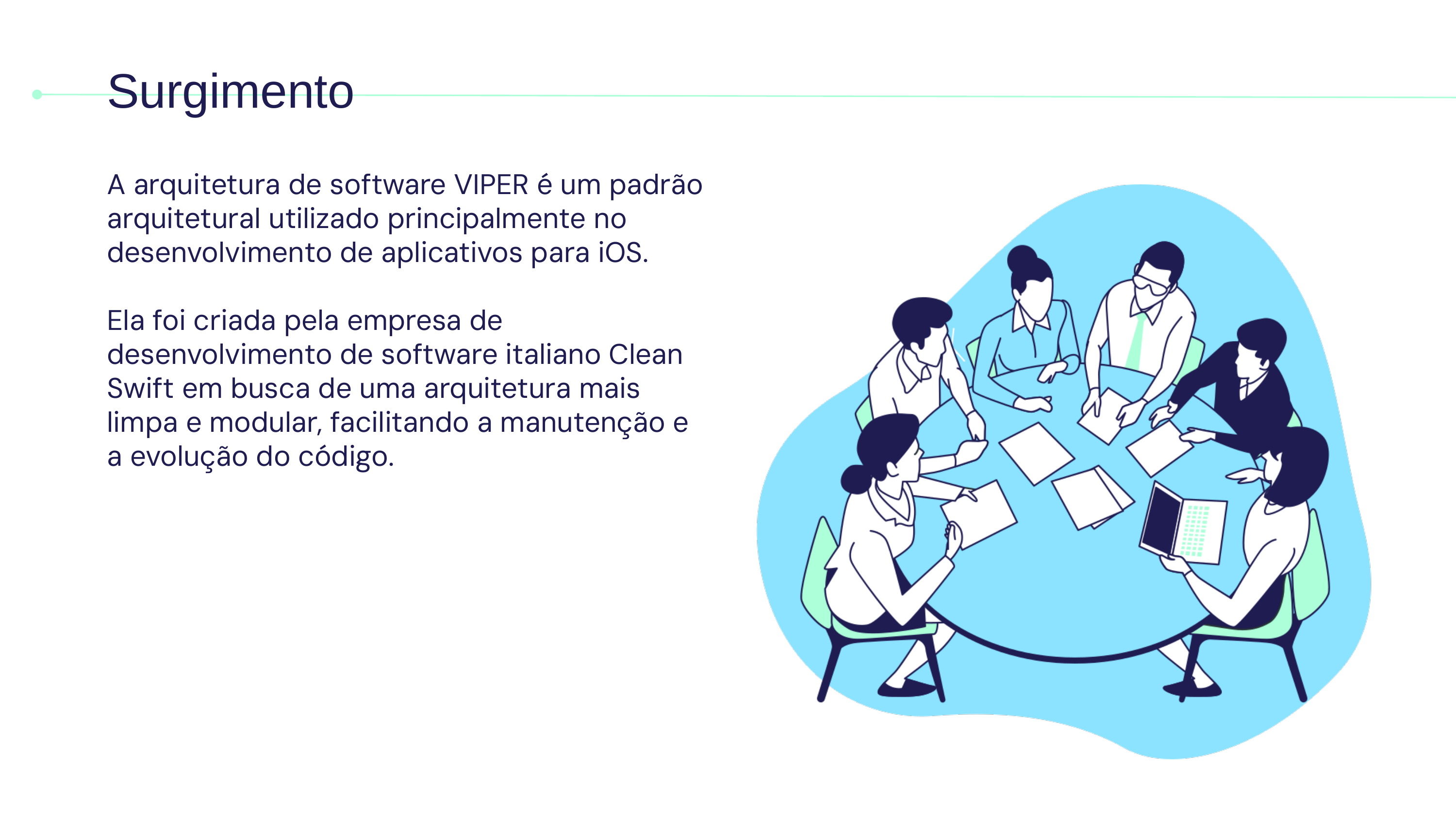

Surgimento

A arquitetura de software VIPER é um padrão arquitetural utilizado principalmente no desenvolvimento de aplicativos para iOS.

Ela foi criada pela empresa de desenvolvimento de software italiano Clean Swift em busca de uma arquitetura mais limpa e modular, facilitando a manutenção e a evolução do código.